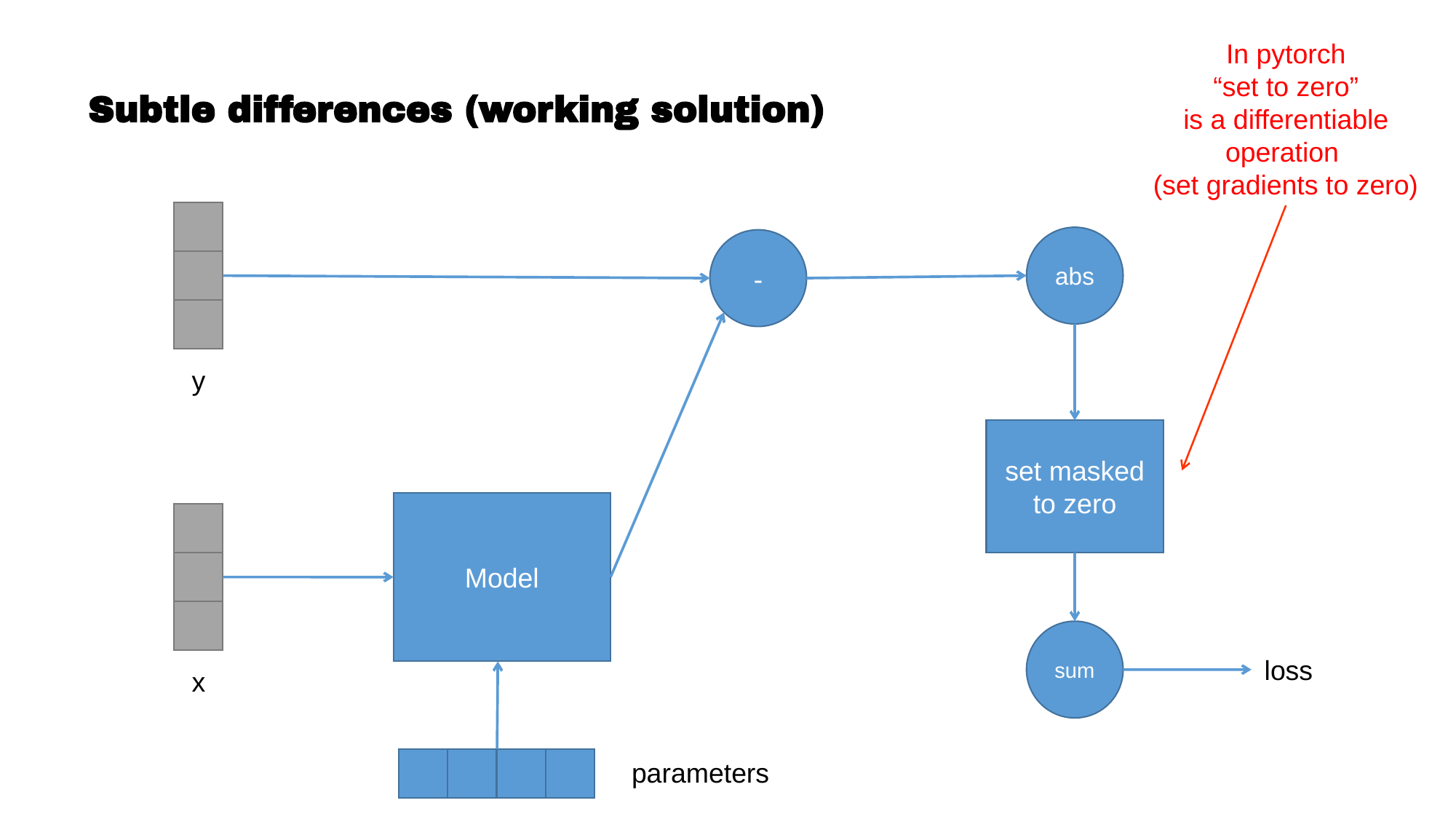

# Subtle differences (working solution)
In pytorch
“set to zero”
is a differentiable
operation
(set gradients to zero)

abs
-
y
set masked
to zero
Model

sum
loss
x

parameters